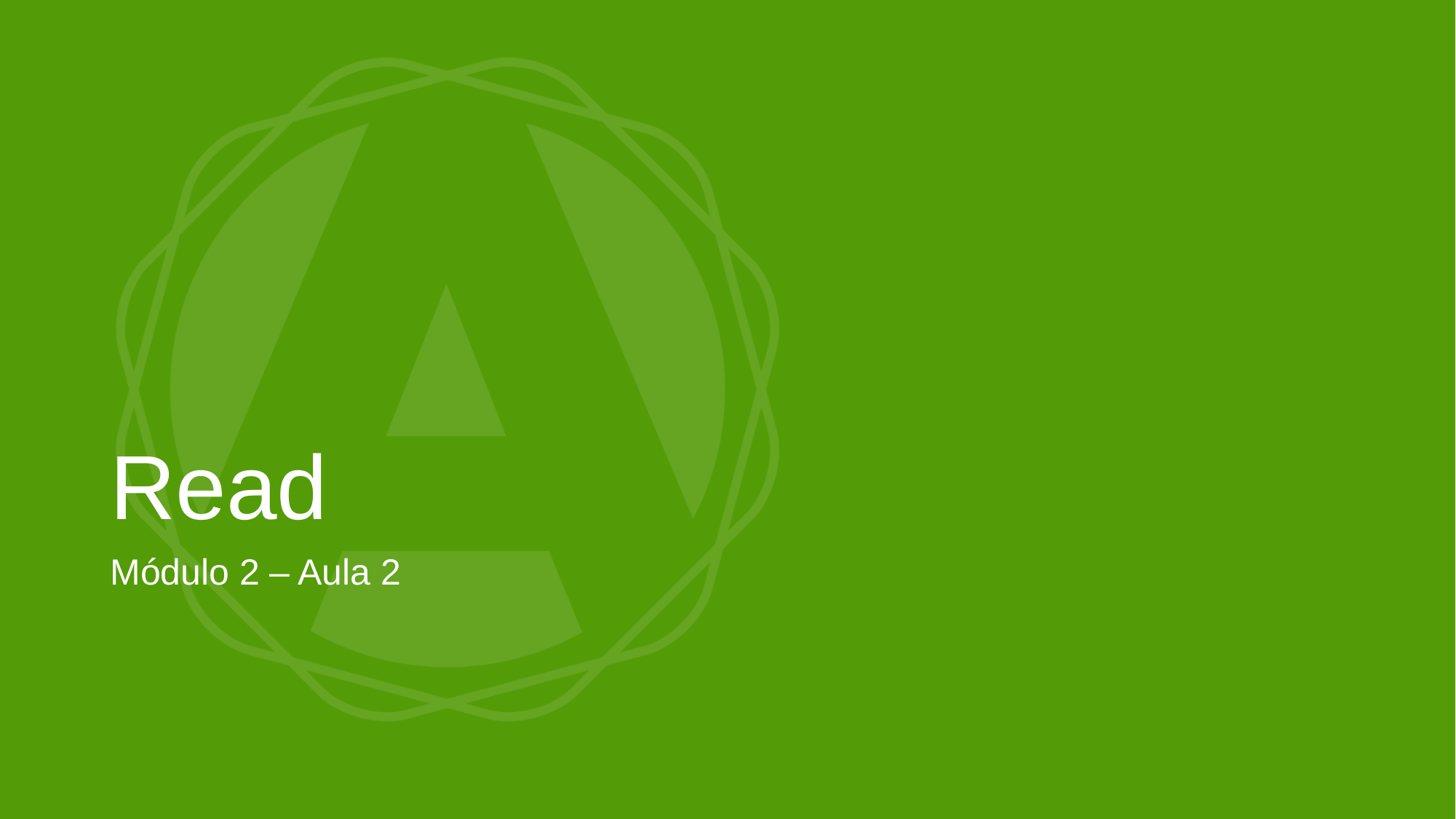

# Read
Módulo 2 – Aula 2